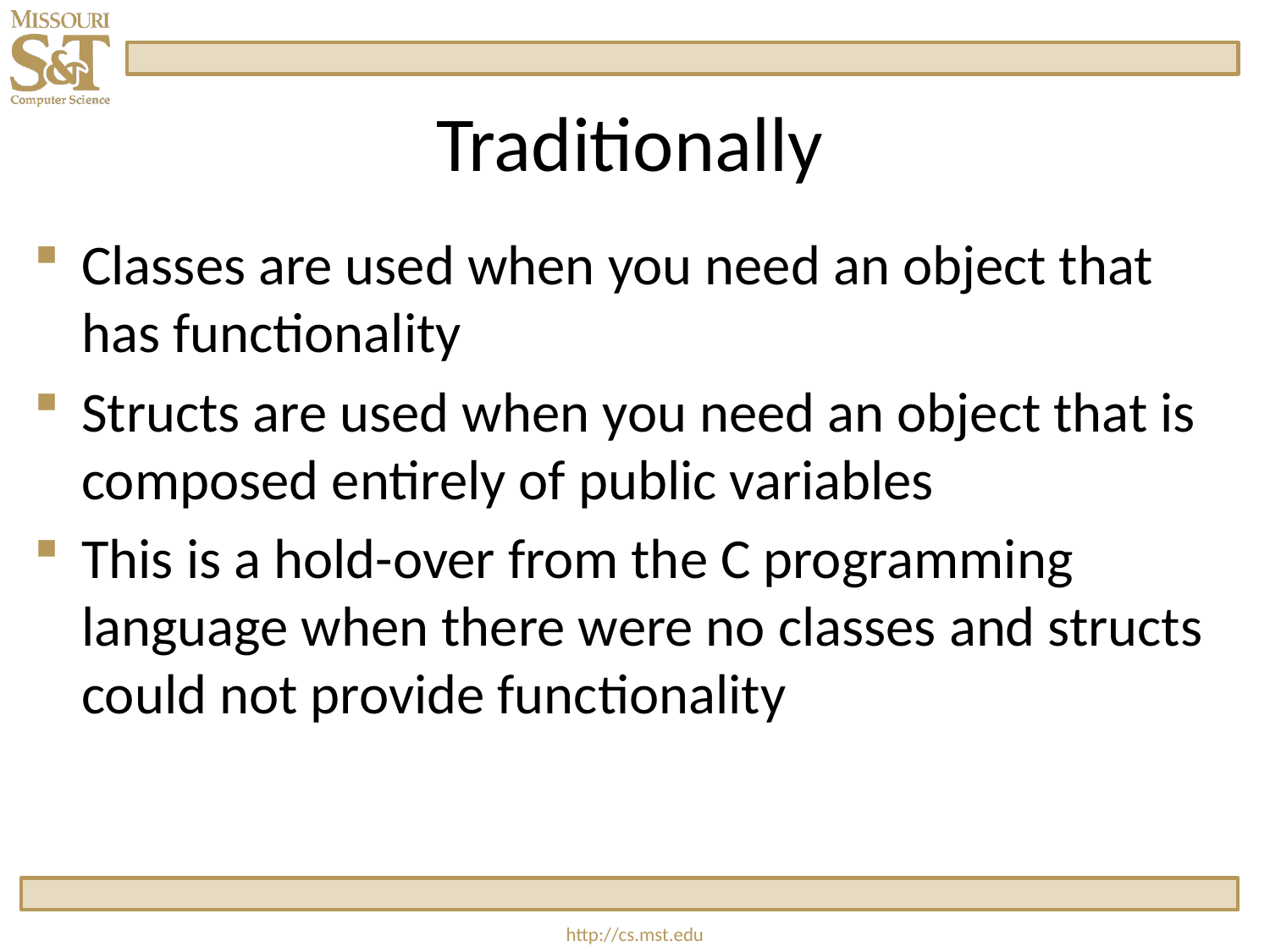

# Traditionally
Classes are used when you need an object that has functionality
Structs are used when you need an object that is composed entirely of public variables
This is a hold-over from the C programming language when there were no classes and structs could not provide functionality